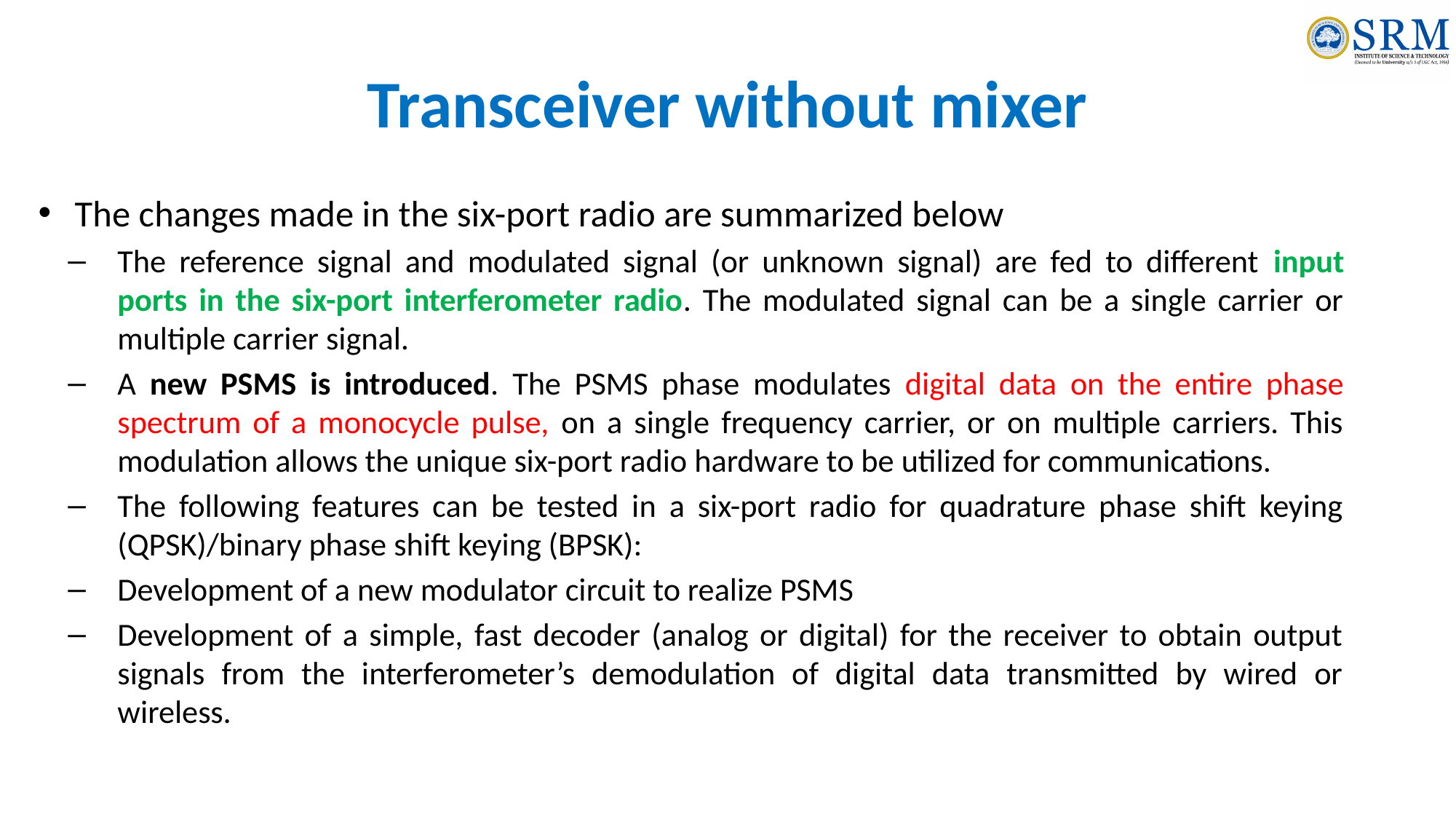

# Transceiver without mixer
The changes made in the six-port radio are summarized below
The reference signal and modulated signal (or unknown signal) are fed to different input ports in the six-port interferometer radio. The modulated signal can be a single carrier or multiple carrier signal.
A new PSMS is introduced. The PSMS phase modulates digital data on the entire phase spectrum of a monocycle pulse, on a single frequency carrier, or on multiple carriers. This modulation allows the unique six-port radio hardware to be utilized for communications.
The following features can be tested in a six-port radio for quadrature phase shift keying (QPSK)/binary phase shift keying (BPSK):
Development of a new modulator circuit to realize PSMS
Development of a simple, fast decoder (analog or digital) for the receiver to obtain output signals from the interferometer’s demodulation of digital data transmitted by wired or wireless.